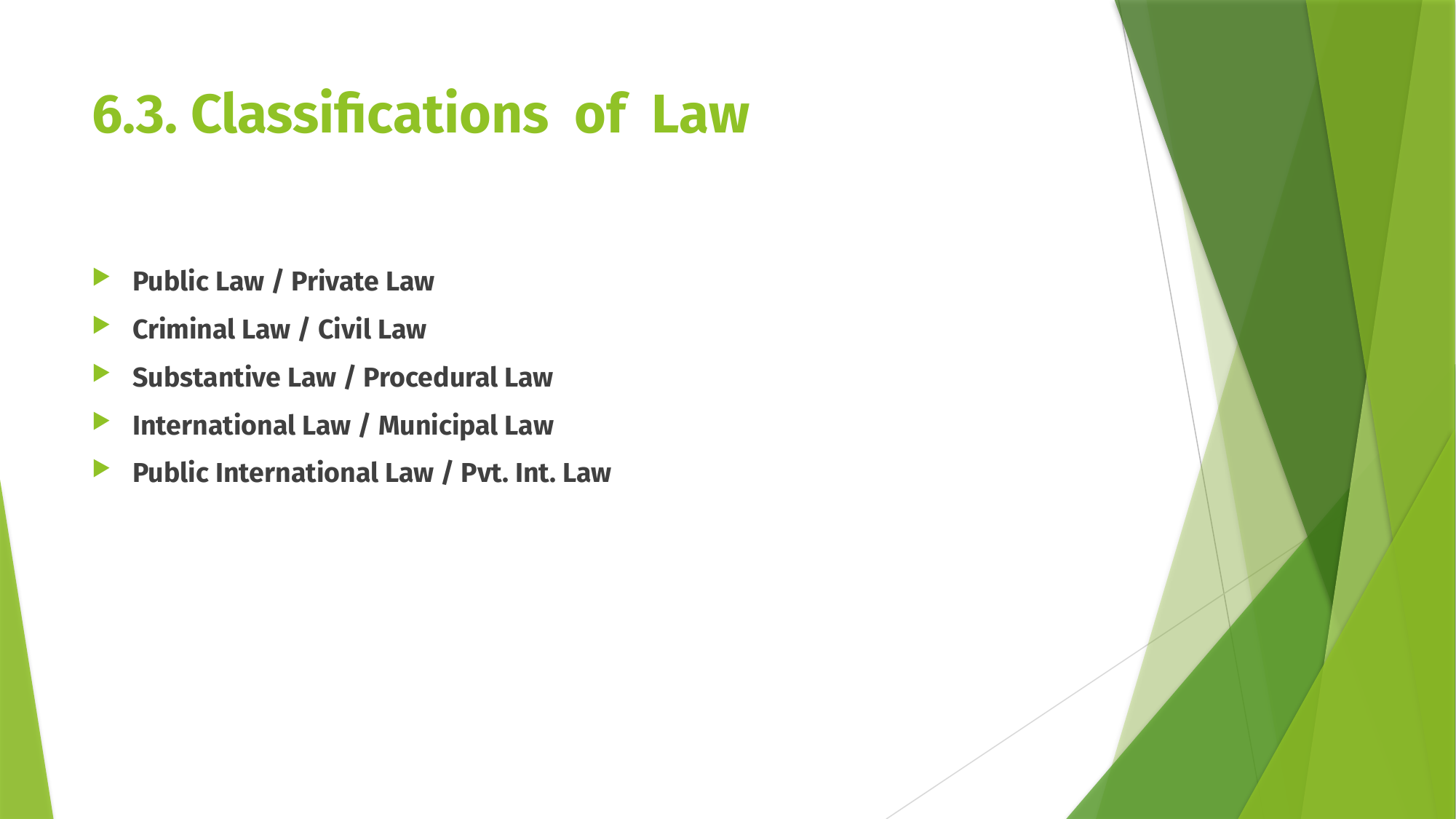

# 6.3. Classifications  of  Law
Public Law / Private Law
Criminal Law / Civil Law
Substantive Law / Procedural Law
International Law / Municipal Law
Public International Law / Pvt. Int. Law